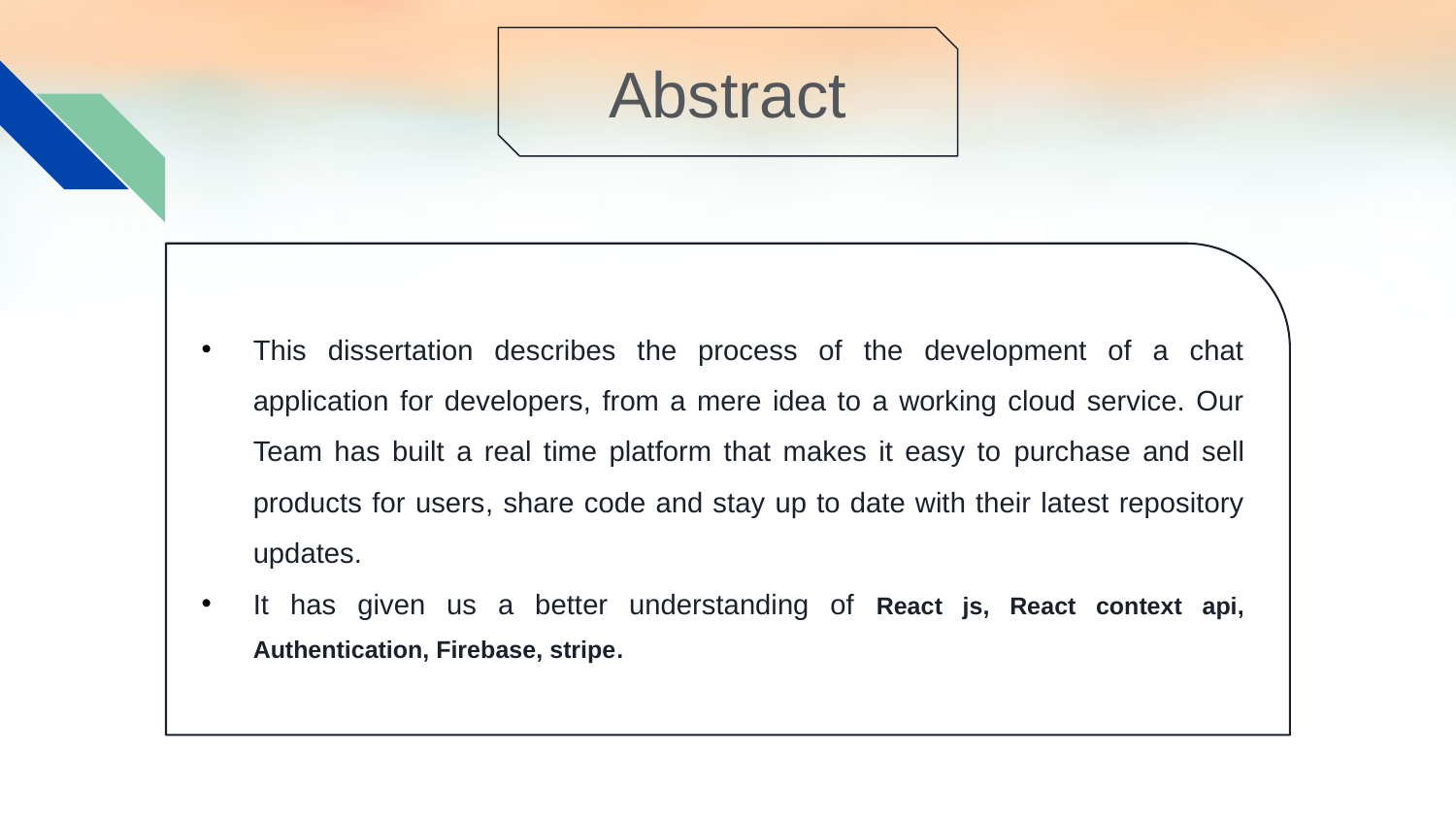

Abstract
This dissertation describes the process of the development of a chat application for developers, from a mere idea to a working cloud service. Our Team has built a real time platform that makes it easy to purchase and sell products for users, share code and stay up to date with their latest repository updates.
It has given us a better understanding of React js, React context api, Authentication, Firebase, stripe.
3